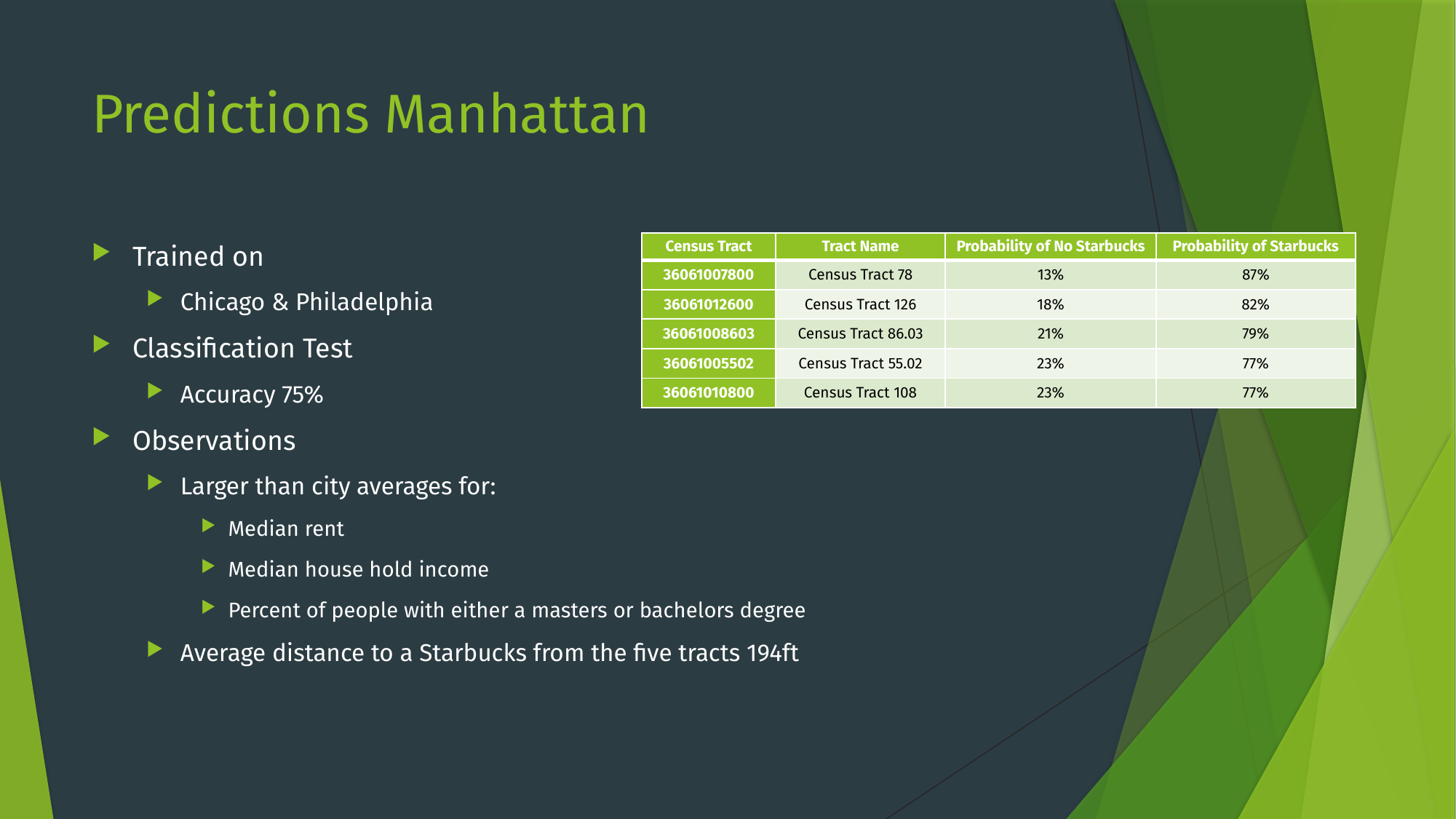

# Predictions Manhattan
| Census Tract | Tract Name | Probability of No Starbucks | Probability of Starbucks |
| --- | --- | --- | --- |
| 36061007800 | Census Tract 78 | 13% | 87% |
| 36061012600 | Census Tract 126 | 18% | 82% |
| 36061008603 | Census Tract 86.03 | 21% | 79% |
| 36061005502 | Census Tract 55.02 | 23% | 77% |
| 36061010800 | Census Tract 108 | 23% | 77% |
Trained on
Chicago & Philadelphia
Classification Test
Accuracy 75%
Observations
Larger than city averages for:
Median rent
Median house hold income
Percent of people with either a masters or bachelors degree
Average distance to a Starbucks from the five tracts 194ft